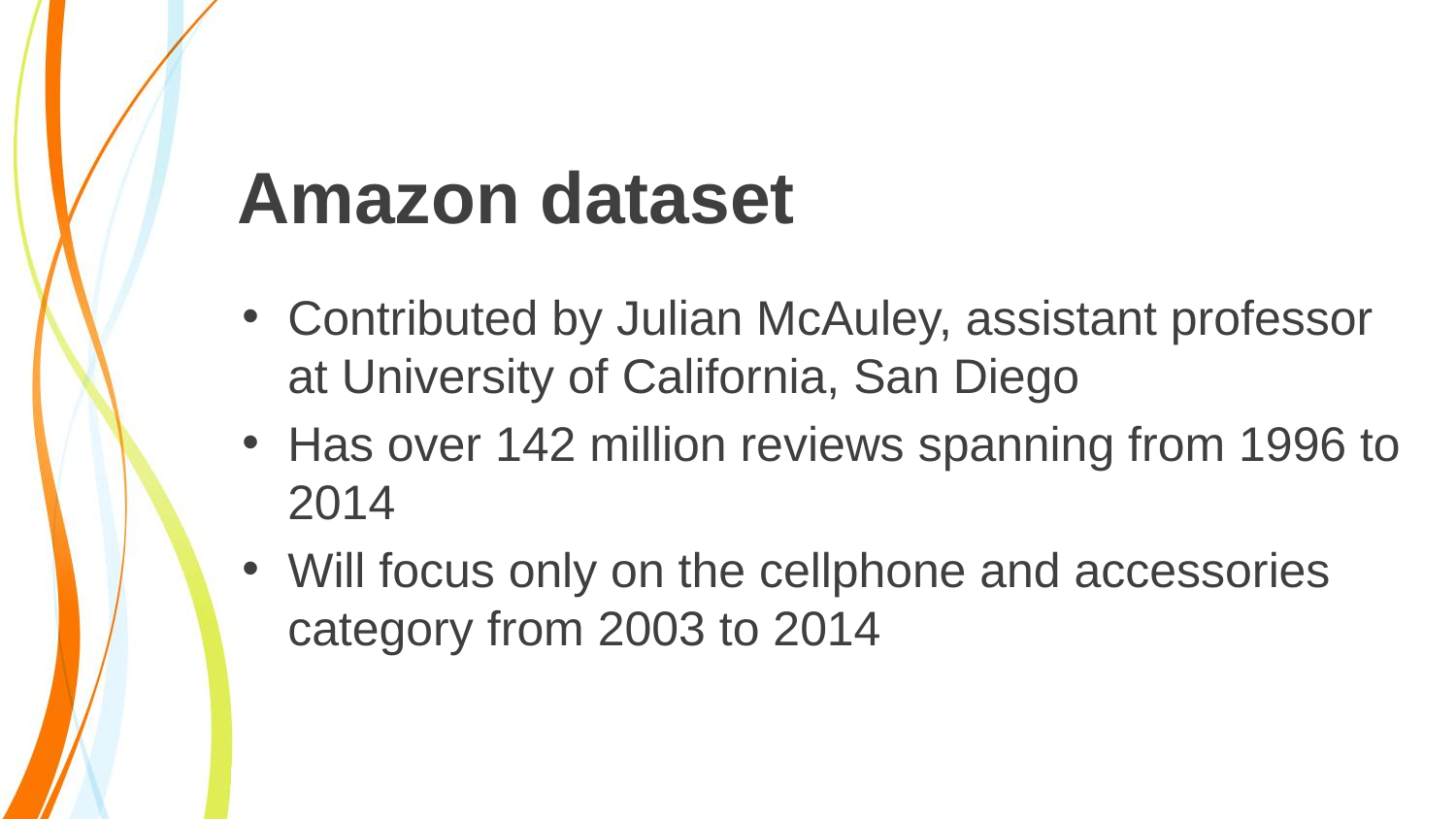

# Amazon dataset
Contributed by Julian McAuley, assistant professor at University of California, San Diego
Has over 142 million reviews spanning from 1996 to 2014
Will focus only on the cellphone and accessories category from 2003 to 2014